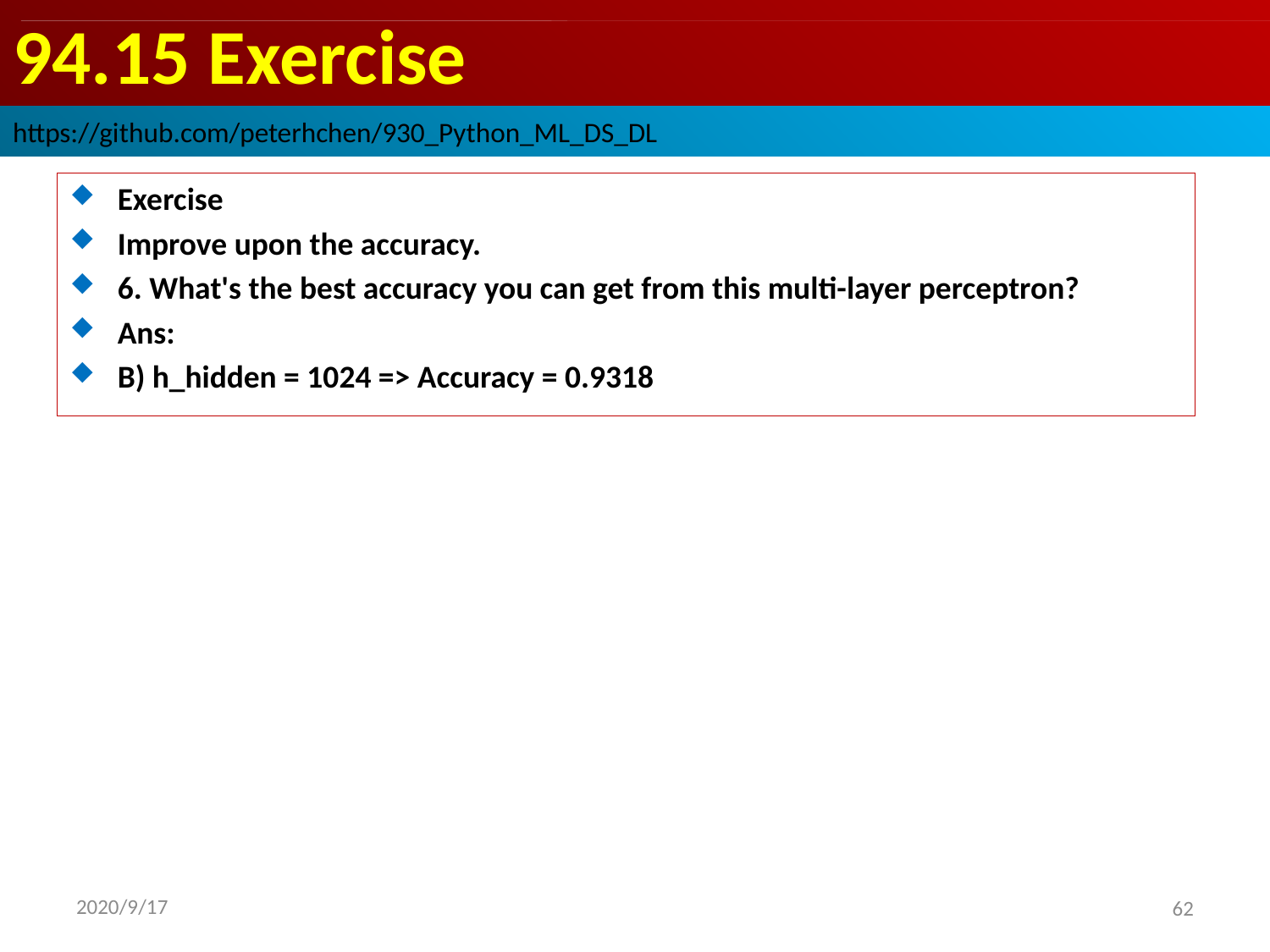

# 94.15 Exercise

https://github.com/peterhchen/930_Python_ML_DS_DL
Exercise
Improve upon the accuracy.
6. What's the best accuracy you can get from this multi-layer perceptron?
Ans:
B) h_hidden = 1024 => Accuracy = 0.9318
2020/9/17
62